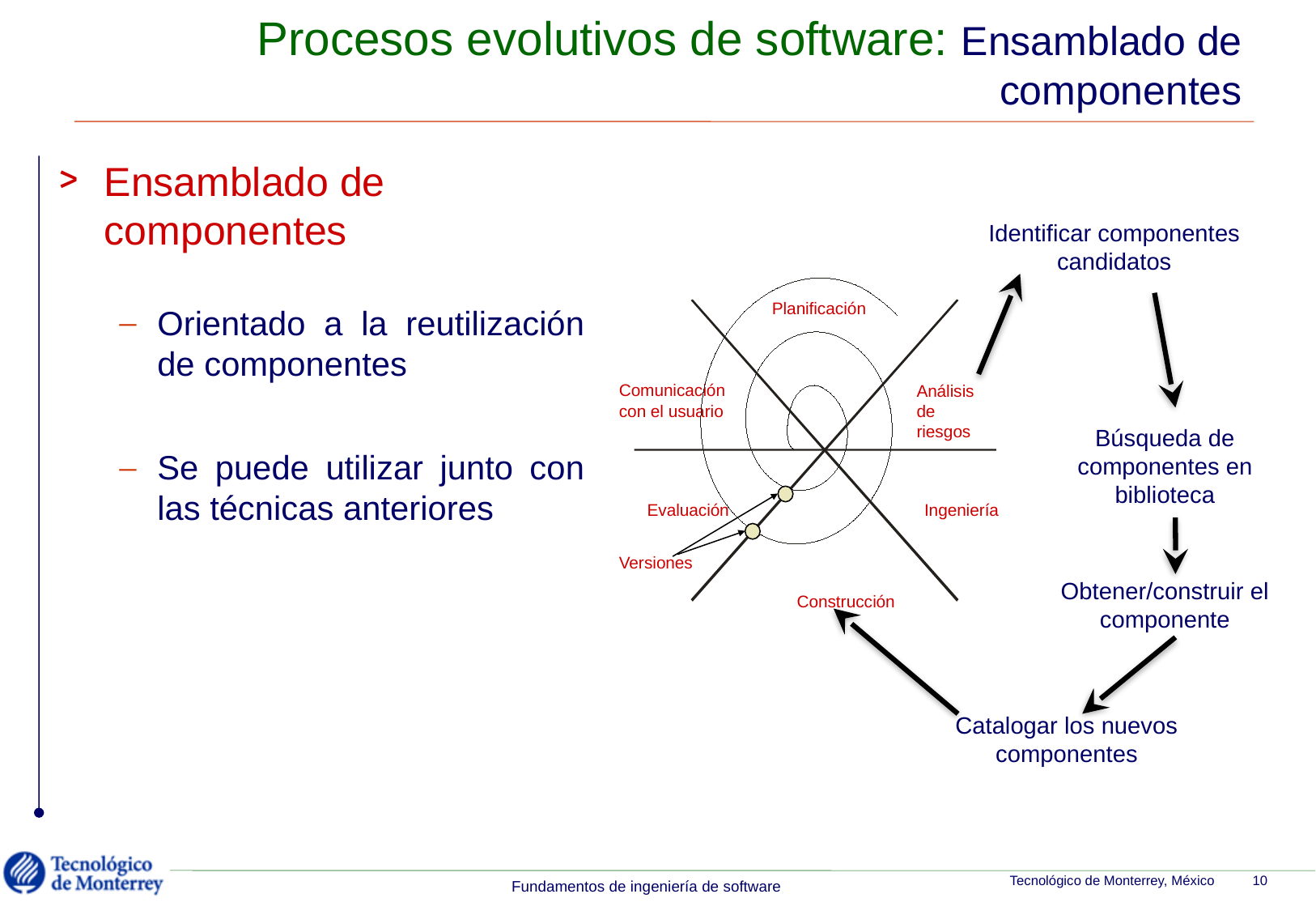

# Procesos evolutivos de software: Ensamblado de componentes
Ensamblado de componentes

Orientado a la reutilización de componentes

Se puede utilizar junto con las técnicas anteriores

Identificar componentes candidatos

Planificación

Comunicación con el usuario
Análisis de riesgos

Ingeniería

Evaluación

Versiones
Construcción

Búsqueda de componentes en biblioteca

Obtener/construir el componente

Catalogar los nuevos componentes